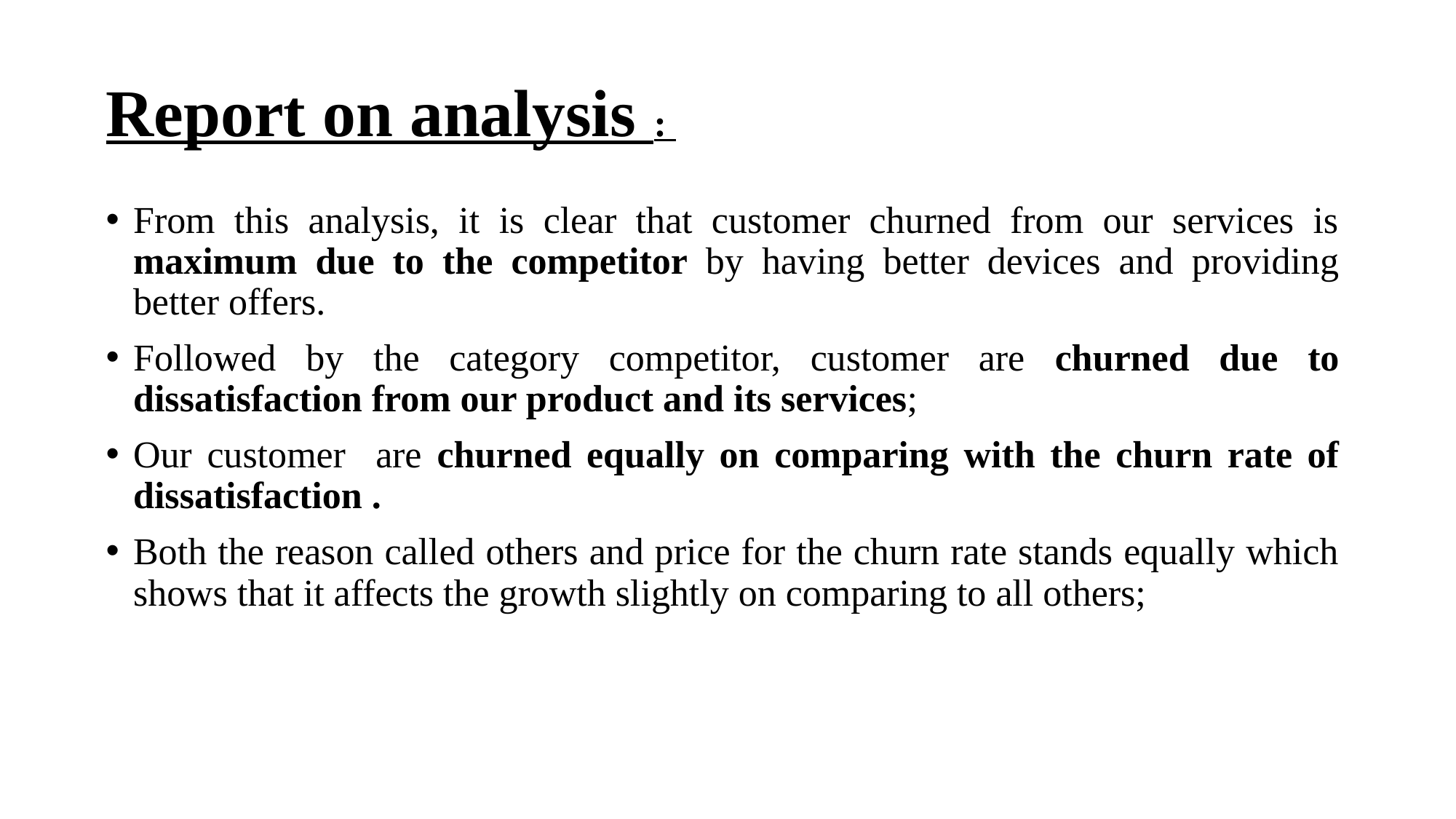

# Report on analysis :
From this analysis, it is clear that customer churned from our services is maximum due to the competitor by having better devices and providing better offers.
Followed by the category competitor, customer are churned due to dissatisfaction from our product and its services;
Our customer  are churned equally on comparing with the churn rate of dissatisfaction .
Both the reason called others and price for the churn rate stands equally which shows that it affects the growth slightly on comparing to all others;